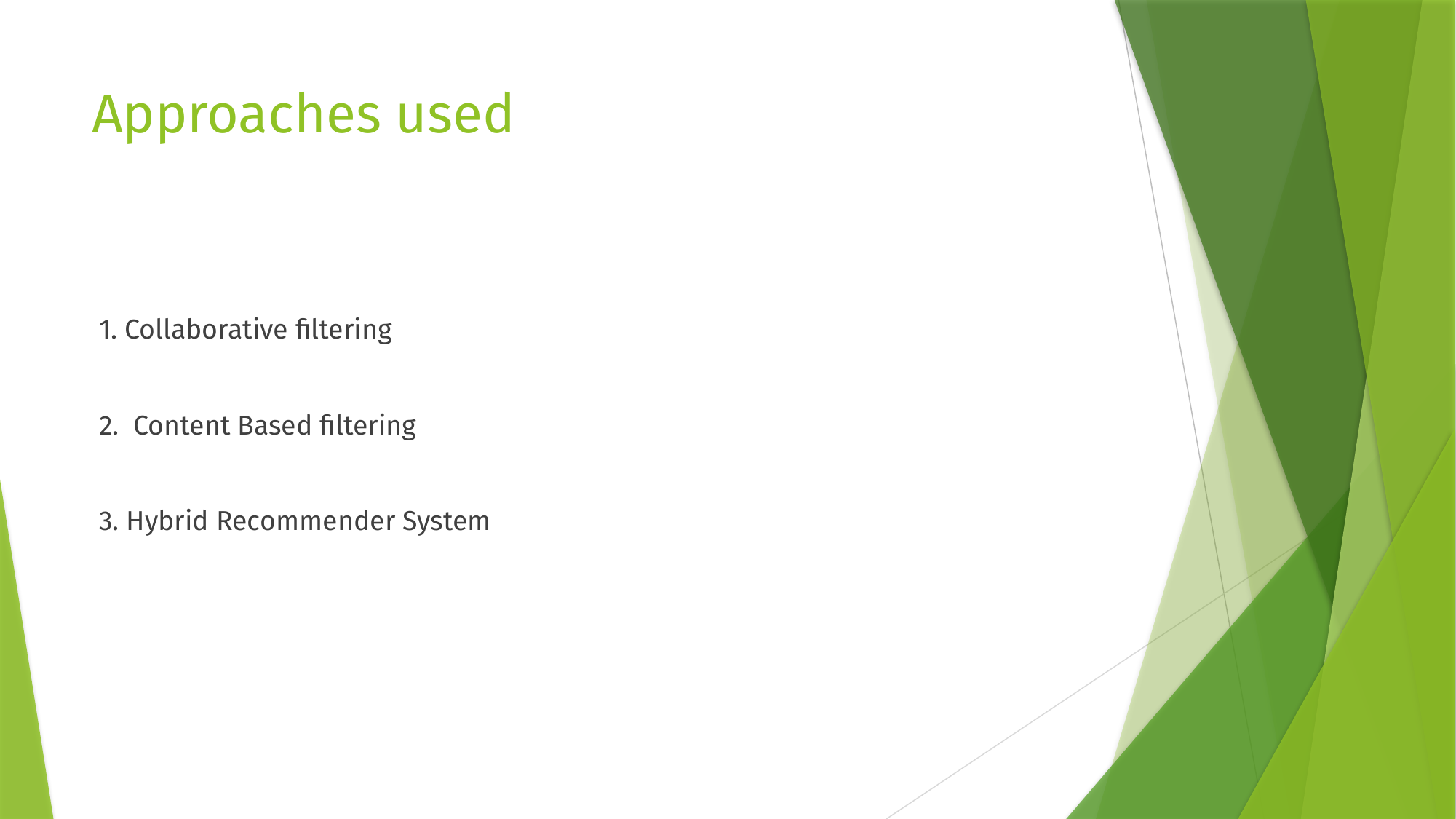

# Approaches used

 1. Collaborative filtering

 2.  Content Based filtering

 3. Hybrid Recommender System